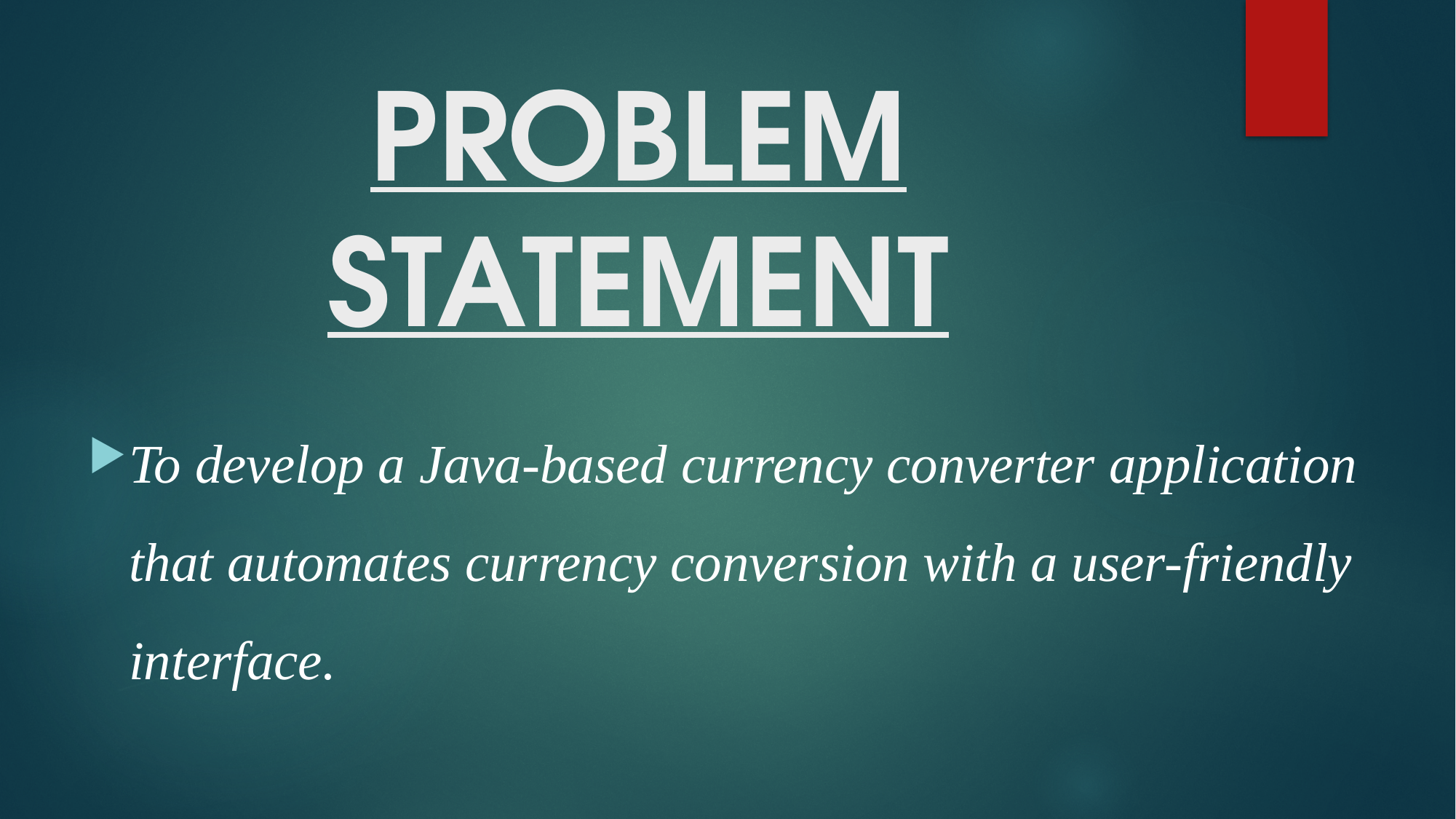

# PROBLEM STATEMENT
To develop a Java-based currency converter application that automates currency conversion with a user-friendly interface.